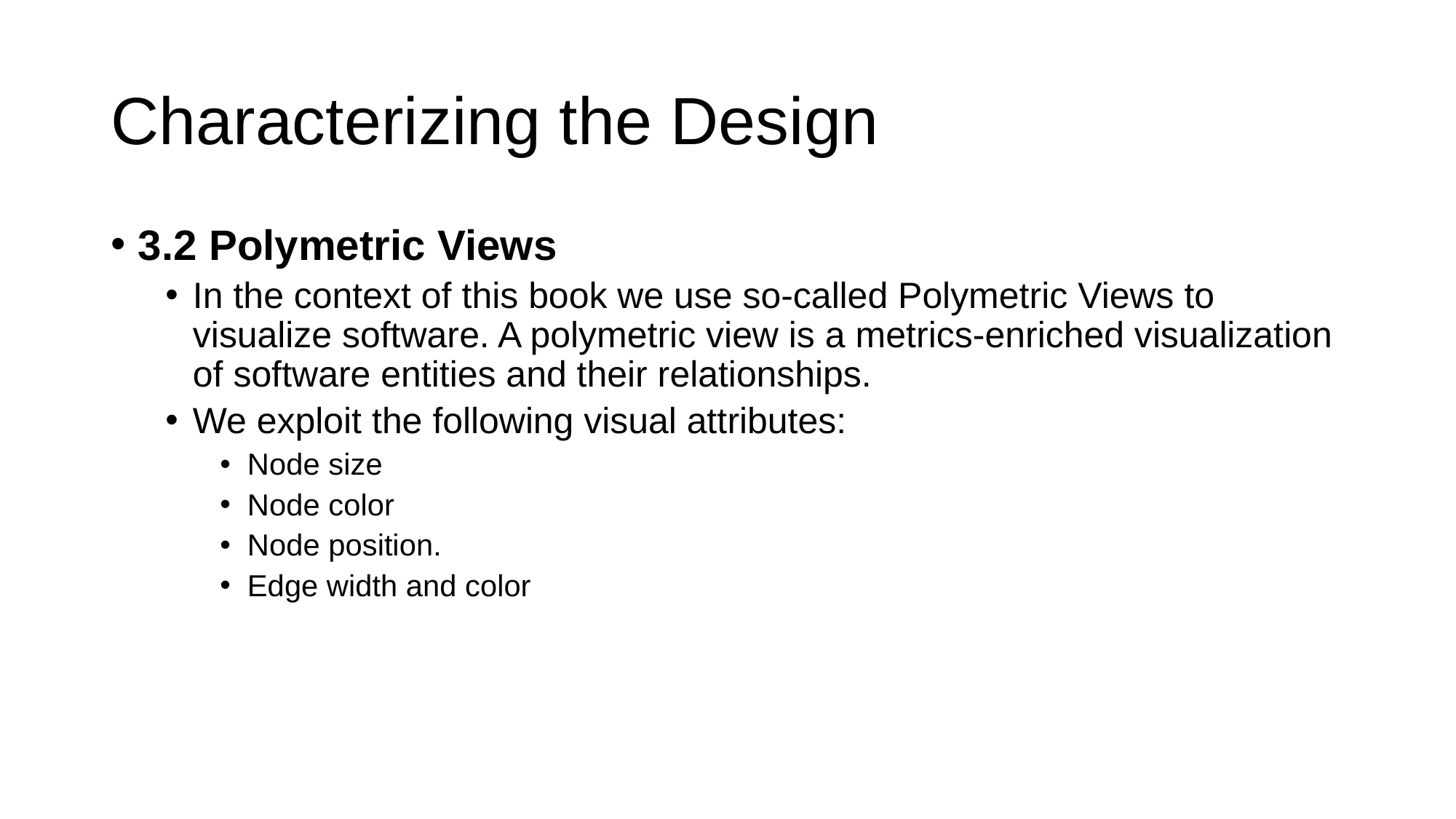

# Characterizing the Design
3.2 Polymetric Views
In the context of this book we use so-called Polymetric Views to visualize software. A polymetric view is a metrics-enriched visualization of software entities and their relationships.
We exploit the following visual attributes:
Node size
Node color
Node position.
Edge width and color